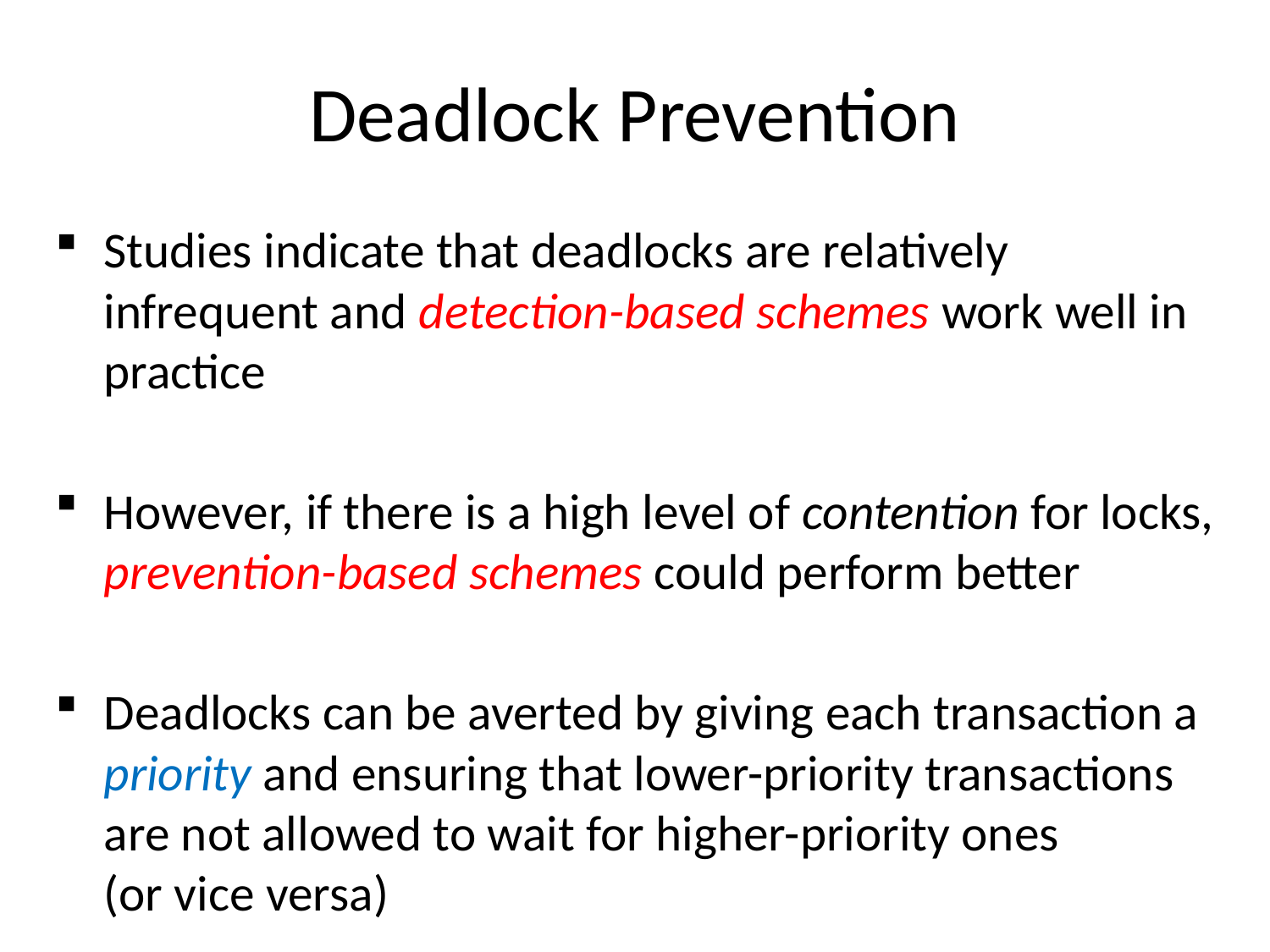

# Deadlock Prevention
Studies indicate that deadlocks are relatively infrequent and detection-based schemes work well in practice

However, if there is a high level of contention for locks, prevention-based schemes could perform better

Deadlocks can be averted by giving each transaction a priority and ensuring that lower-priority transactions are not allowed to wait for higher-priority ones
(or vice versa)